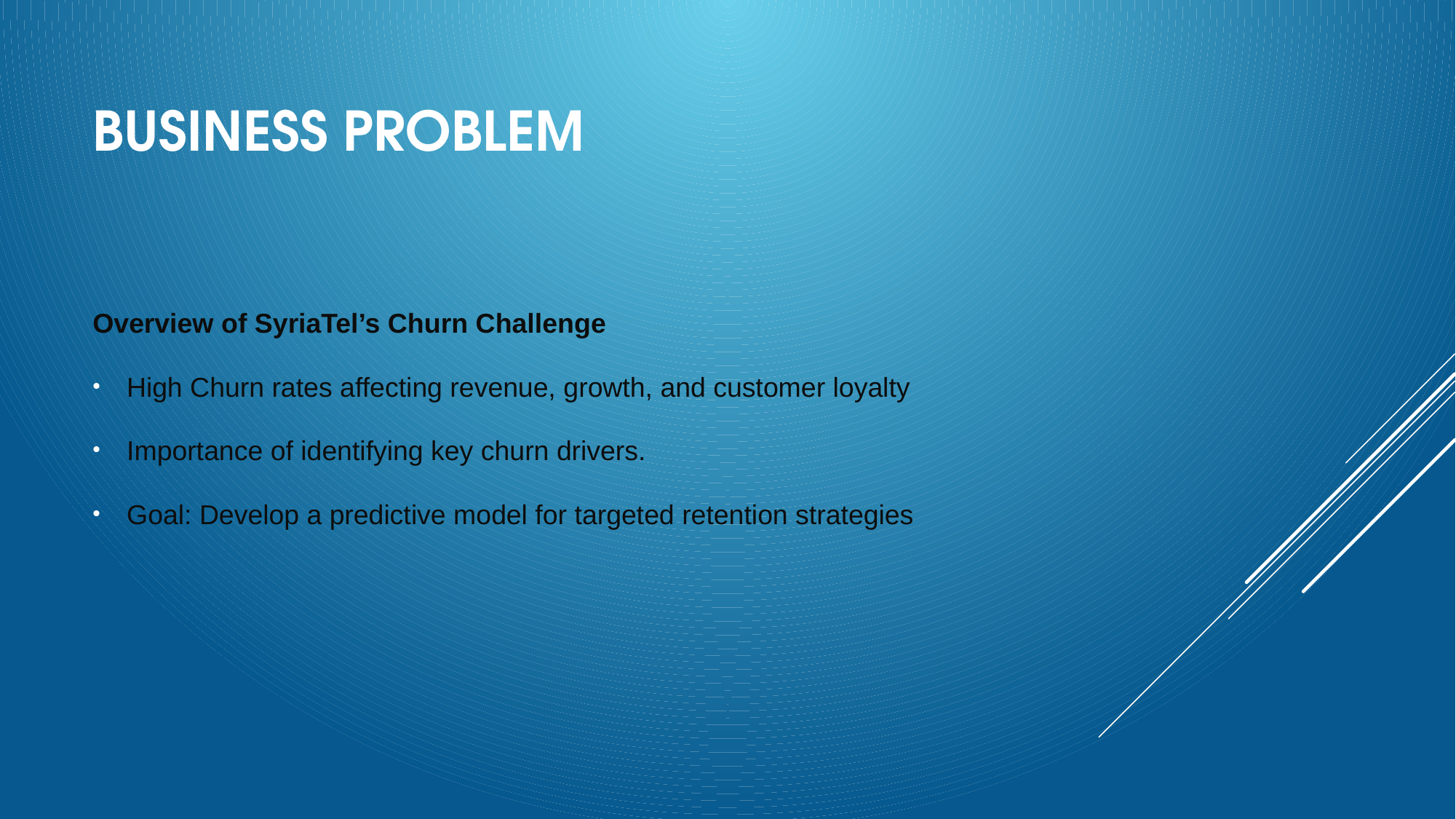

# Business Problem
Overview of SyriaTel’s Churn Challenge
High Churn rates affecting revenue, growth, and customer loyalty
Importance of identifying key churn drivers.
Goal: Develop a predictive model for targeted retention strategies